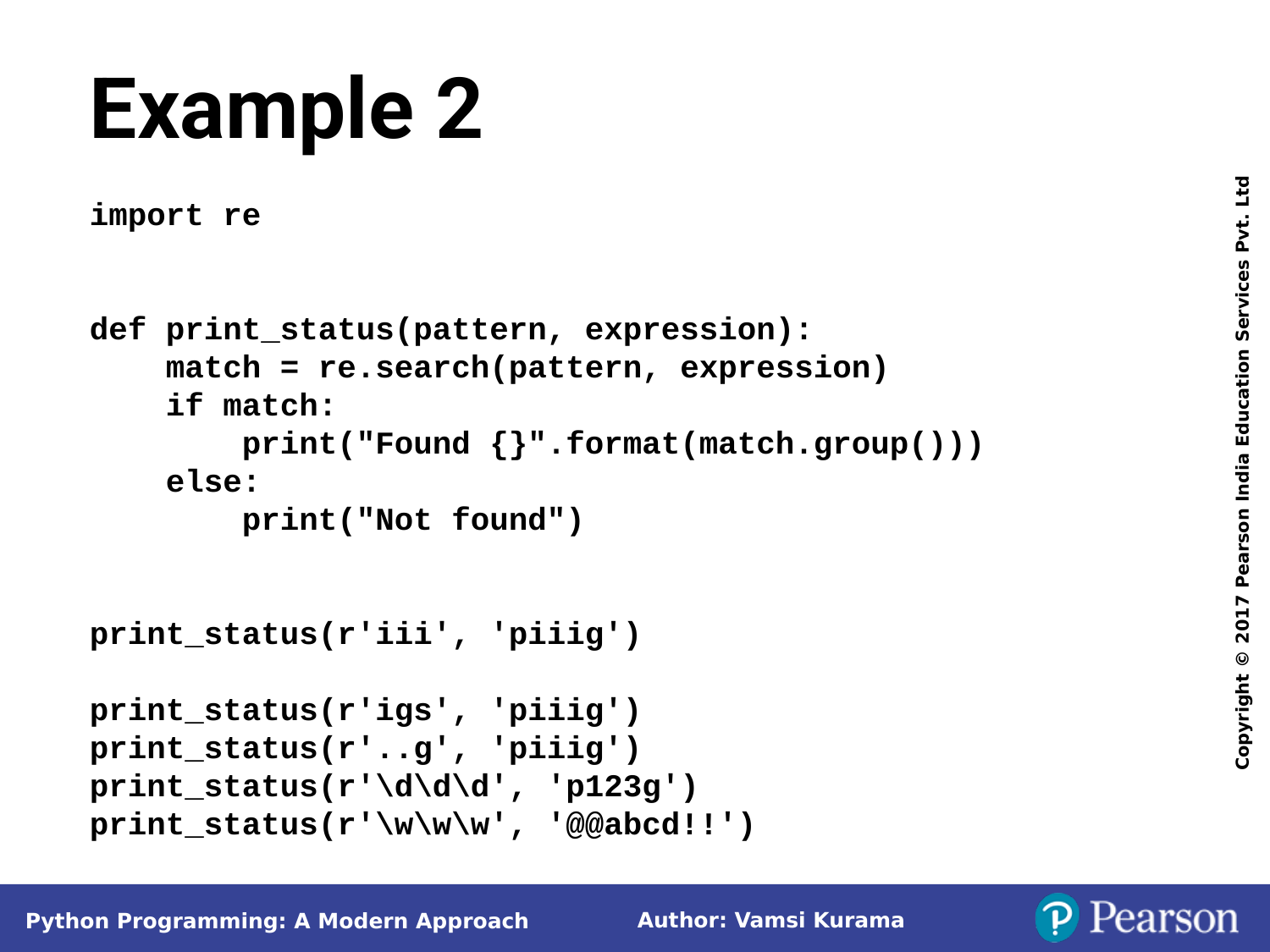

Example 2

import re

def print_status(pattern, expression):
    match = re.search(pattern, expression)
    if match:
        print("Found {}".format(match.group()))
    else:
        print("Not found")

print_status(r'iii', 'piiig')

print_status(r'igs', 'piiig')
print_status(r'..g', 'piiig')
print_status(r'\d\d\d', 'p123g')
print_status(r'\w\w\w', '@@abcd!!')